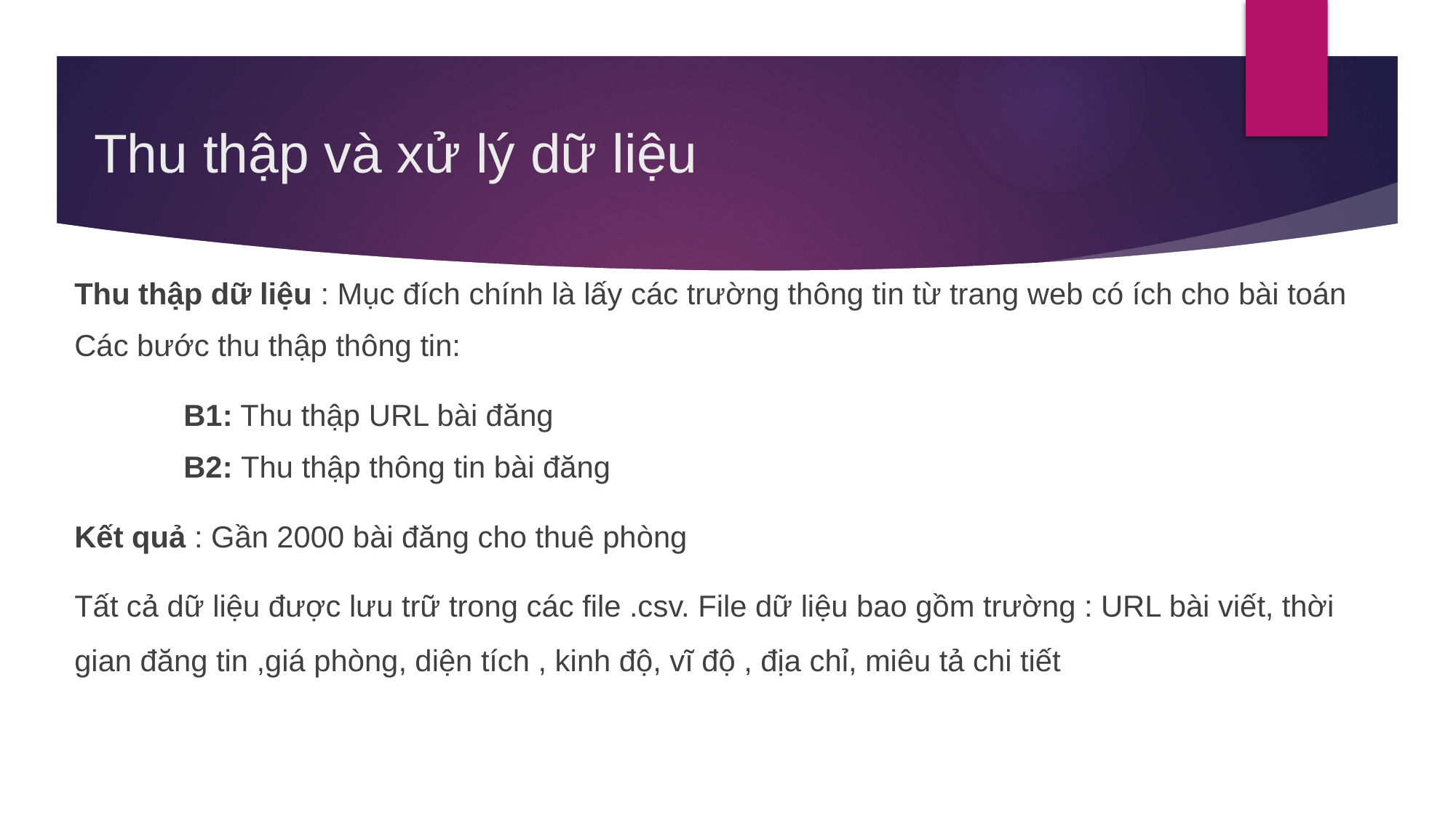

# Thu thập và xử lý dữ liệu
Thu thập dữ liệu : Mục đích chính là lấy các trường thông tin từ trang web có ích cho bài toán
Các bước thu thập thông tin:
	B1: Thu thập URL bài đăng
	B2: Thu thập thông tin bài đăng
Kết quả : Gần 2000 bài đăng cho thuê phòng
Tất cả dữ liệu được lưu trữ trong các file .csv. File dữ liệu bao gồm trường : URL bài viết, thời gian đăng tin ,giá phòng, diện tích , kinh độ, vĩ độ , địa chỉ, miêu tả chi tiết